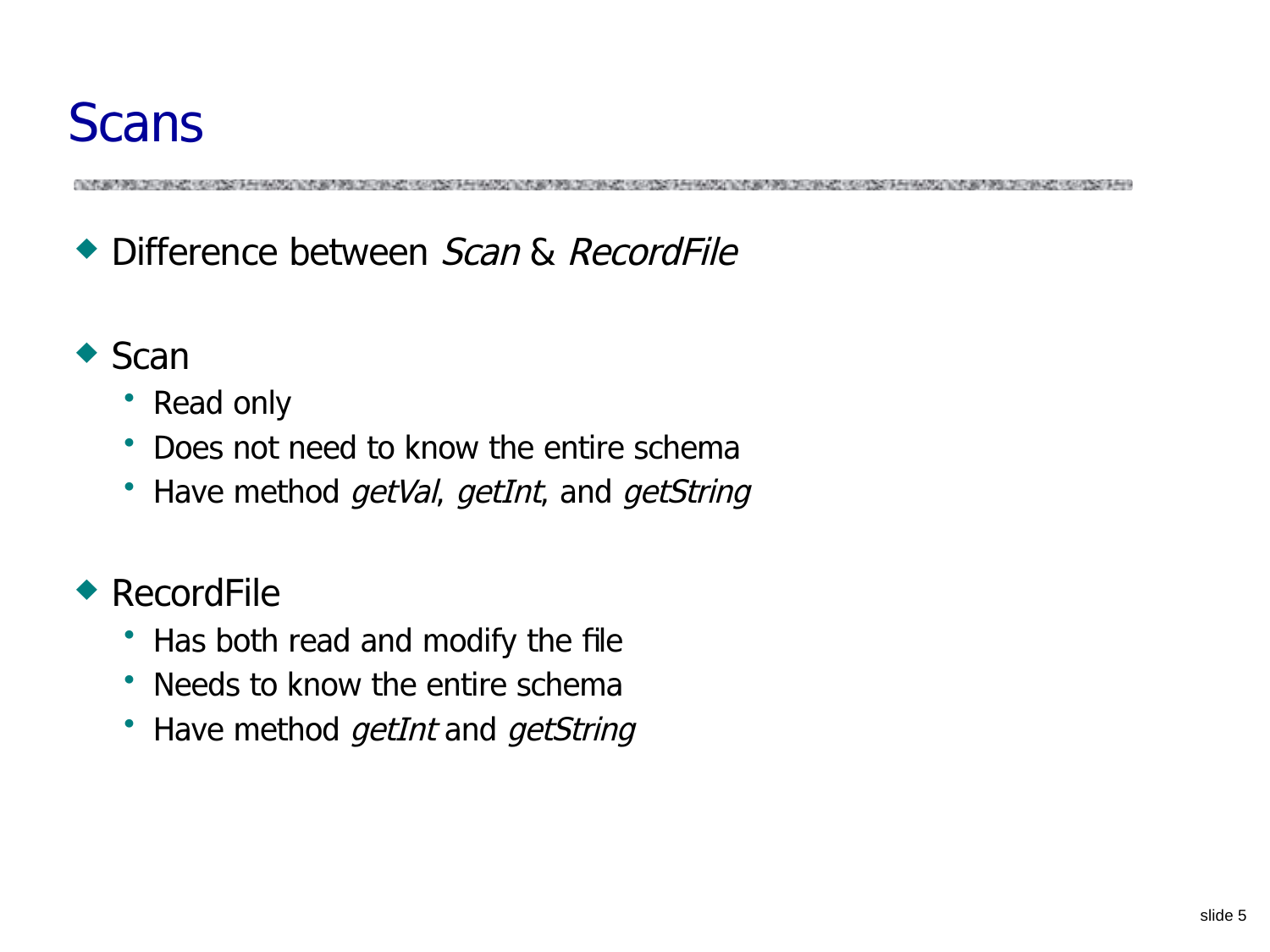

# Scans
Difference between Scan & RecordFile

Scan
Read only
Does not need to know the entire schema
Have method getVal, getInt, and getString

RecordFile
Has both read and modify the file
Needs to know the entire schema
Have method getInt and getString
slide 5